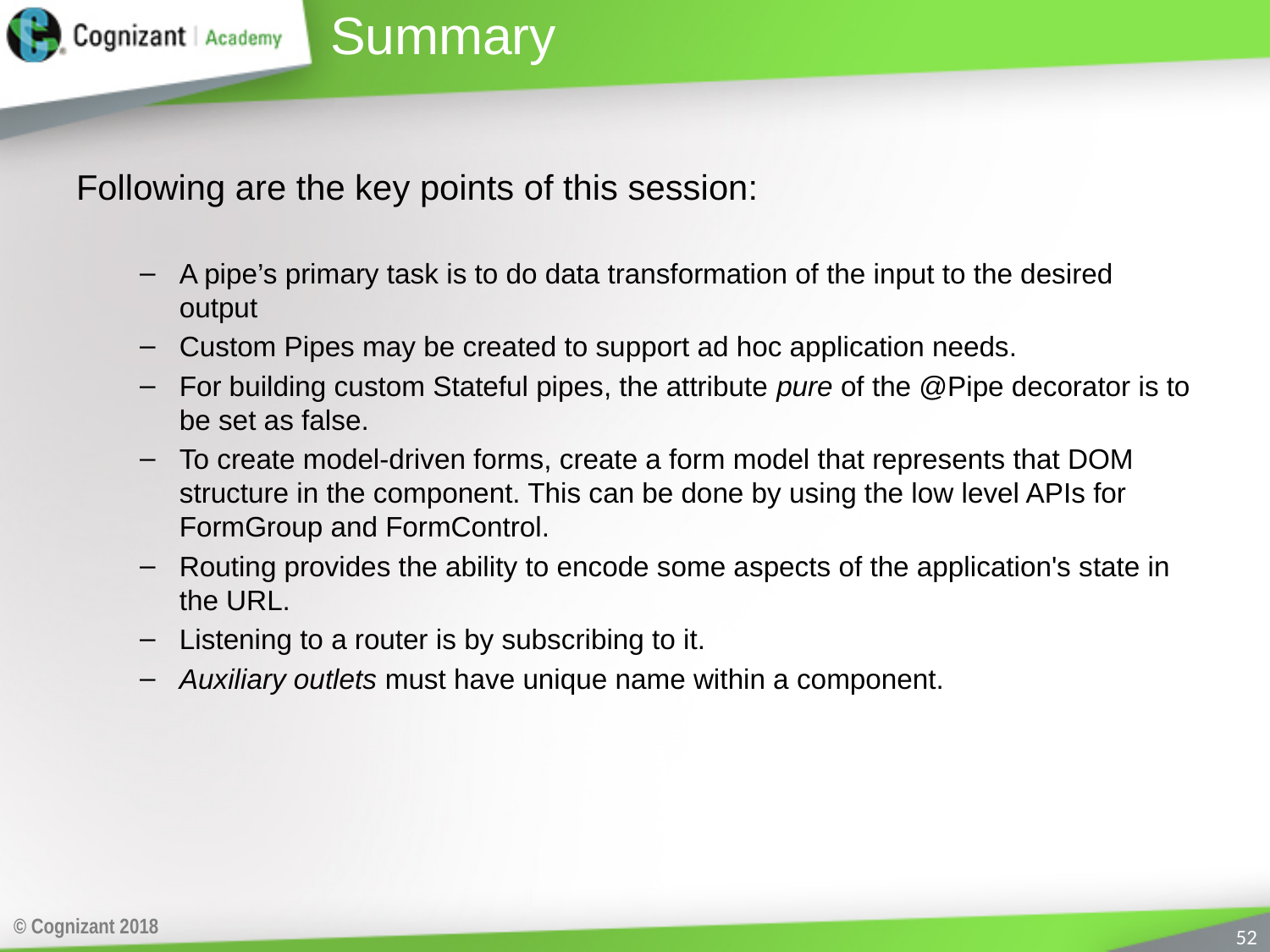

# Summary
Following are the key points of this session:
A pipe’s primary task is to do data transformation of the input to the desired output
Custom Pipes may be created to support ad hoc application needs.
For building custom Stateful pipes, the attribute pure of the @Pipe decorator is to be set as false.
To create model-driven forms, create a form model that represents that DOM structure in the component. This can be done by using the low level APIs for FormGroup and FormControl.
Routing provides the ability to encode some aspects of the application's state in the URL.
Listening to a router is by subscribing to it.
Auxiliary outlets must have unique name within a component.

© Cognizant 2018
52